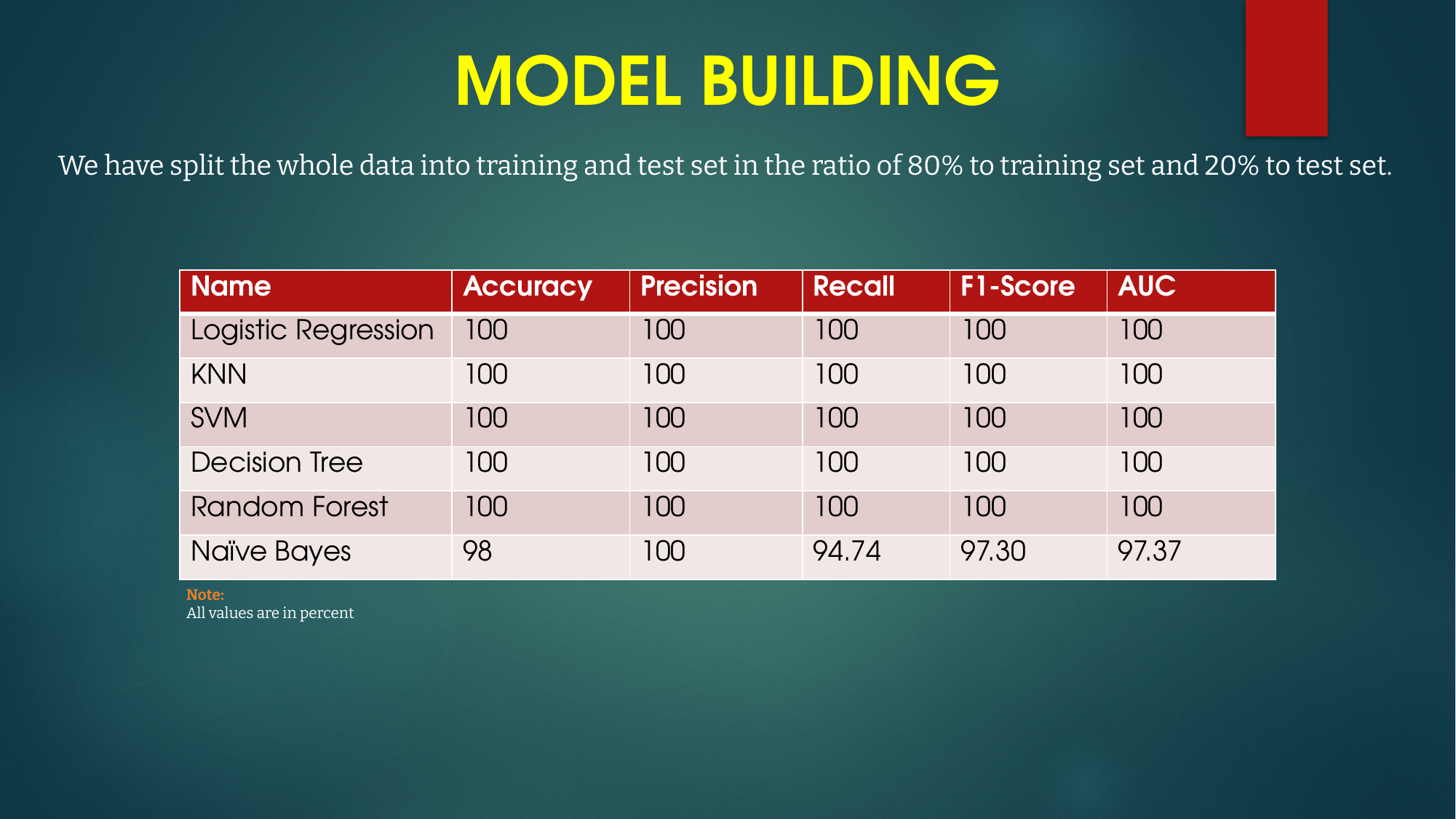

MODEL BUILDING
We have split the whole data into training and test set in the ratio of 80% to training set and 20% to test set.
| Name | Accuracy | Precision | Recall | F1-Score | AUC |
| --- | --- | --- | --- | --- | --- |
| Logistic Regression | 100 | 100 | 100 | 100 | 100 |
| KNN | 100 | 100 | 100 | 100 | 100 |
| SVM | 100 | 100 | 100 | 100 | 100 |
| Decision Tree | 100 | 100 | 100 | 100 | 100 |
| Random Forest | 100 | 100 | 100 | 100 | 100 |
| Naïve Bayes | 98 | 100 | 94.74 | 97.30 | 97.37 |
Note:
All values are in percent